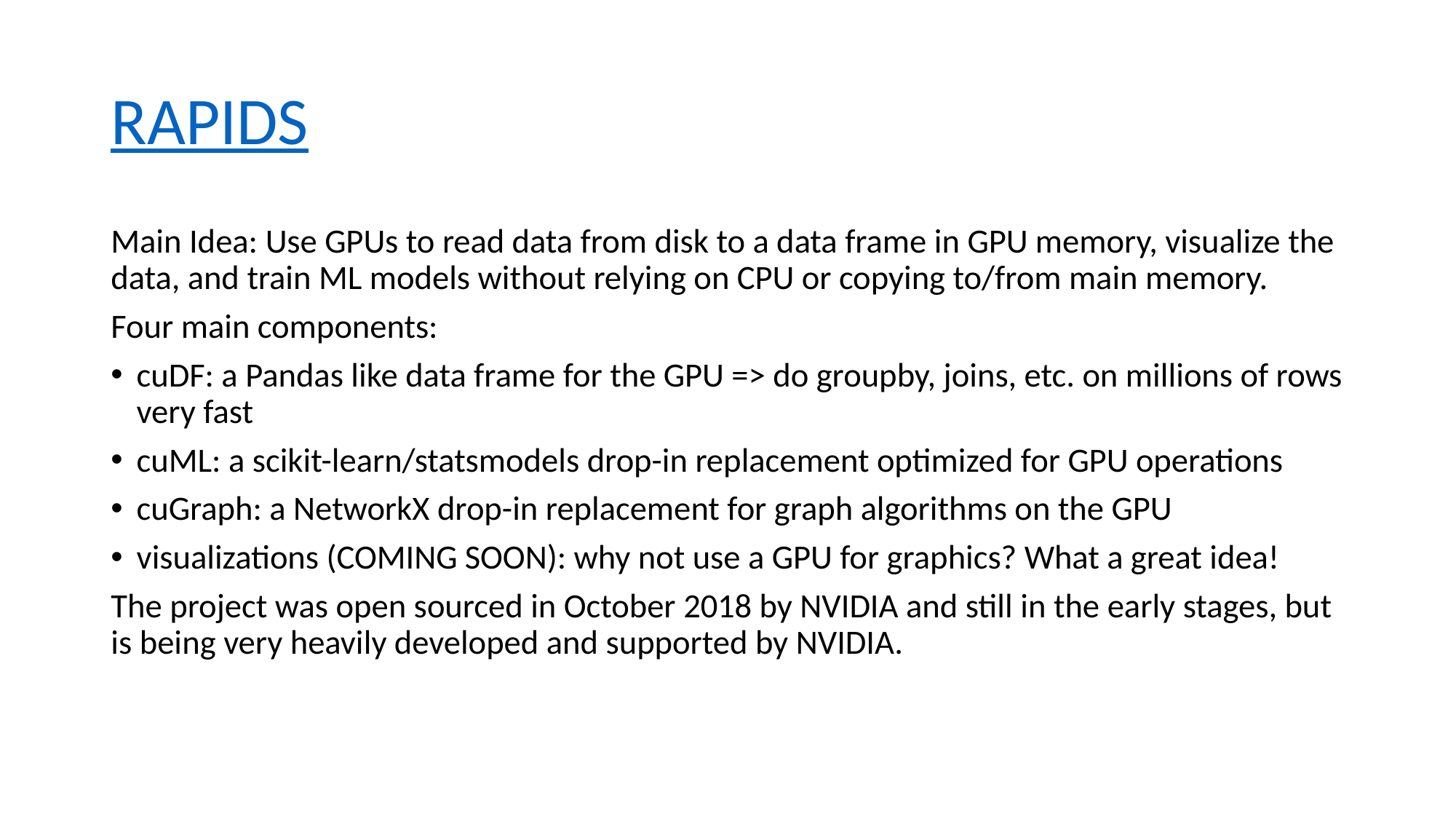

# RAPIDS
Main Idea: Use GPUs to read data from disk to a data frame in GPU memory, visualize the data, and train ML models without relying on CPU or copying to/from main memory.
Four main components:
cuDF: a Pandas like data frame for the GPU => do groupby, joins, etc. on millions of rows very fast
cuML: a scikit-learn/statsmodels drop-in replacement optimized for GPU operations
cuGraph: a NetworkX drop-in replacement for graph algorithms on the GPU
visualizations (COMING SOON): why not use a GPU for graphics? What a great idea!
The project was open sourced in October 2018 by NVIDIA and still in the early stages, but is being very heavily developed and supported by NVIDIA.